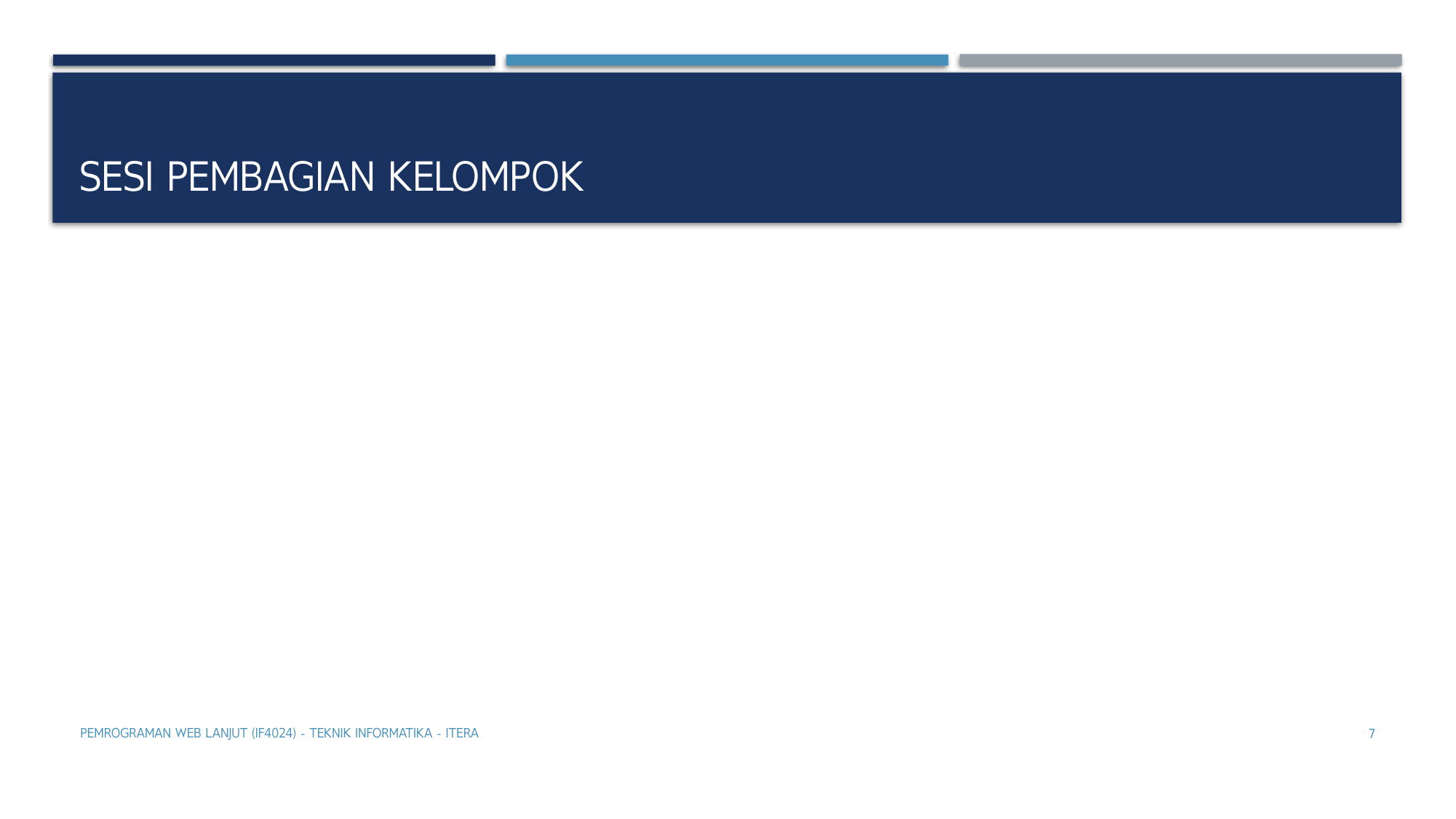

# Sesi Pembagian kelompok
Pemrograman web Lanjut (IF4024) - Teknik Informatika - ITERA
7